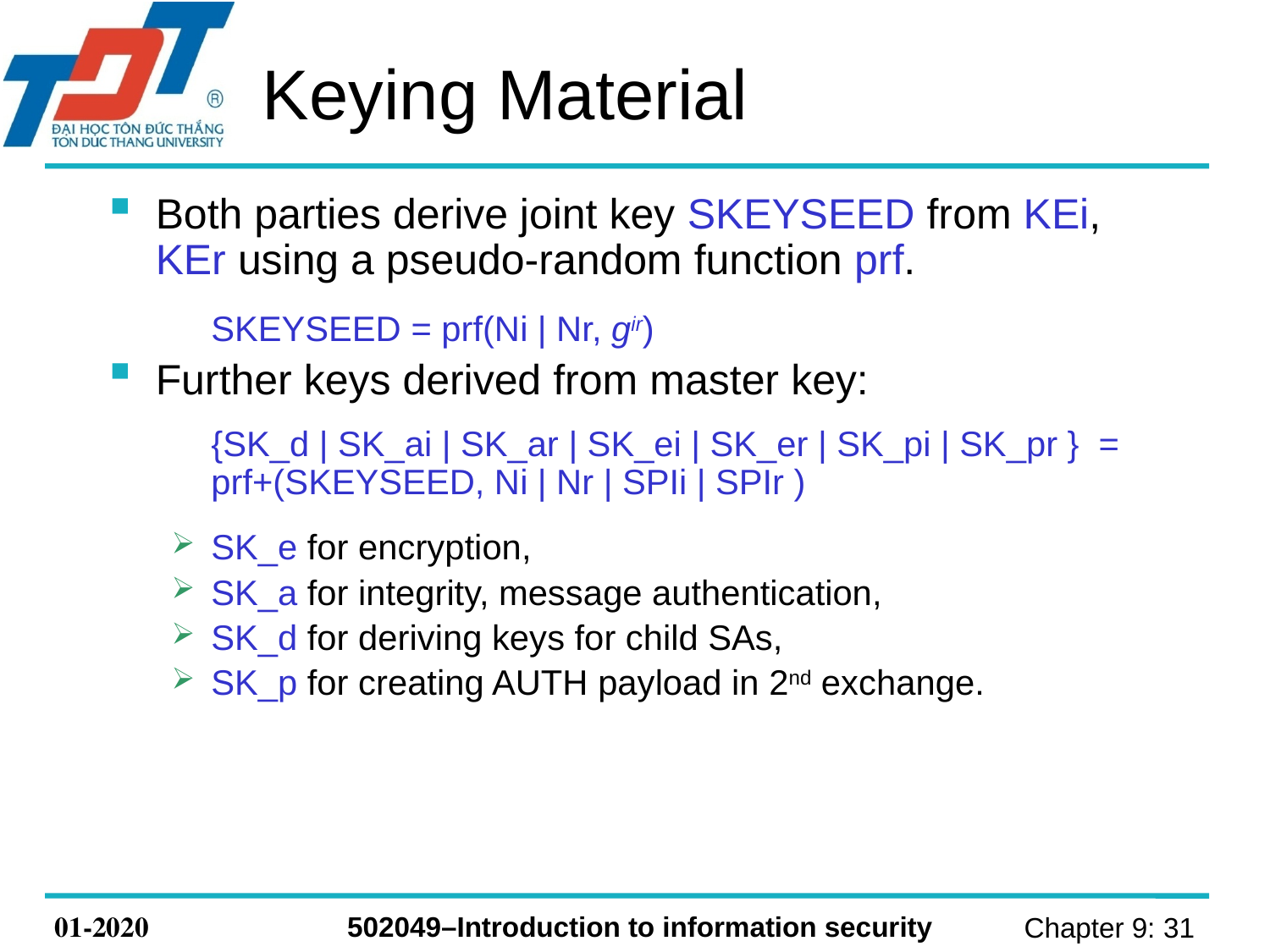

# Keying Material
Both parties derive joint key SKEYSEED from KEi, KEr using a pseudo-random function prf.

	SKEYSEED = prf(Ni | Nr, gir)
Further keys derived from master key:

	{SK_d | SK_ai | SK_ar | SK_ei | SK_er | SK_pi | SK_pr }  = prf+(SKEYSEED, Ni | Nr | SPIi | SPIr )

SK_e for encryption,
SK_a for integrity, message authentication,
SK_d for deriving keys for child SAs,
SK_p for creating AUTH payload in 2nd exchange.